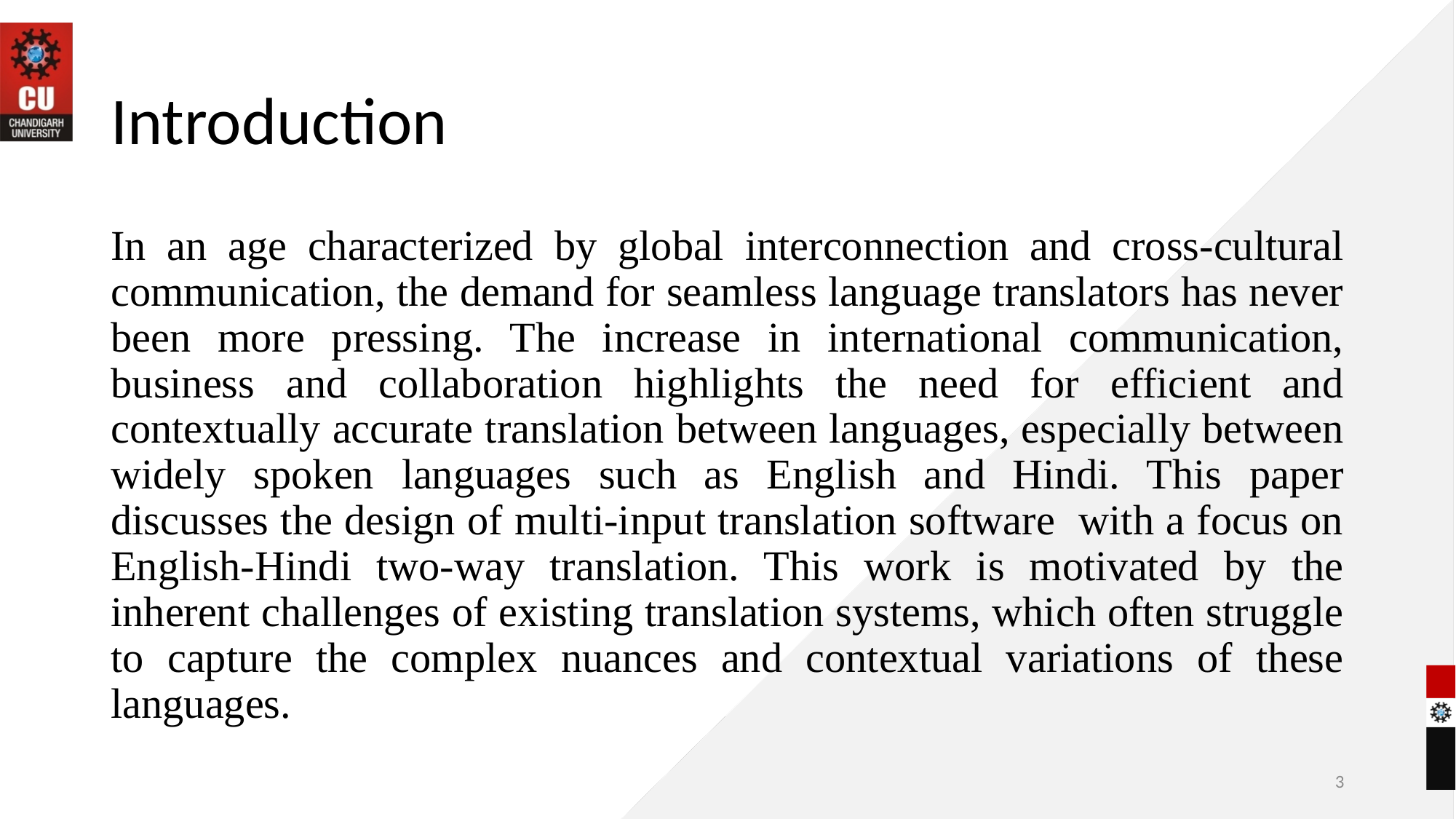

# Introduction
In an age characterized by global interconnection and cross-cultural communication, the demand for seamless language translators has never been more pressing. The increase in international communication, business and collaboration highlights the need for efficient and contextually accurate translation between languages, especially between widely spoken languages ​​such as English and Hindi. This paper discusses the design of multi-input translation software  with a focus on English-Hindi two-way translation. This work is motivated by the inherent challenges of existing translation systems, which often struggle to capture the complex nuances and contextual variations of these languages.

3